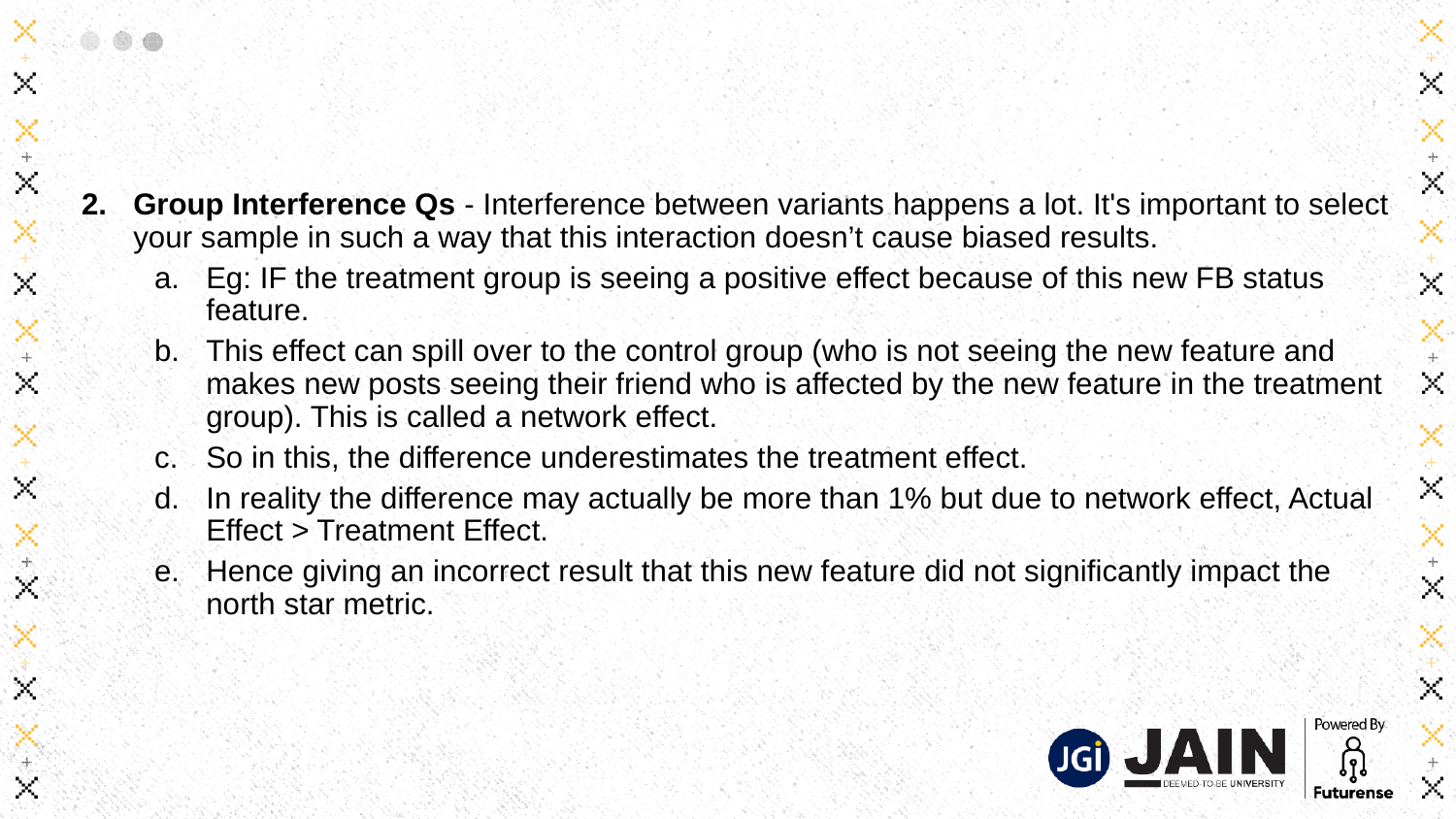

#
Group Interference Qs - Interference between variants happens a lot. It's important to select your sample in such a way that this interaction doesn’t cause biased results.
Eg: IF the treatment group is seeing a positive effect because of this new FB status feature.
This effect can spill over to the control group (who is not seeing the new feature and makes new posts seeing their friend who is affected by the new feature in the treatment group). This is called a network effect.
So in this, the difference underestimates the treatment effect.
In reality the difference may actually be more than 1% but due to network effect, Actual Effect > Treatment Effect.
Hence giving an incorrect result that this new feature did not significantly impact the north star metric.